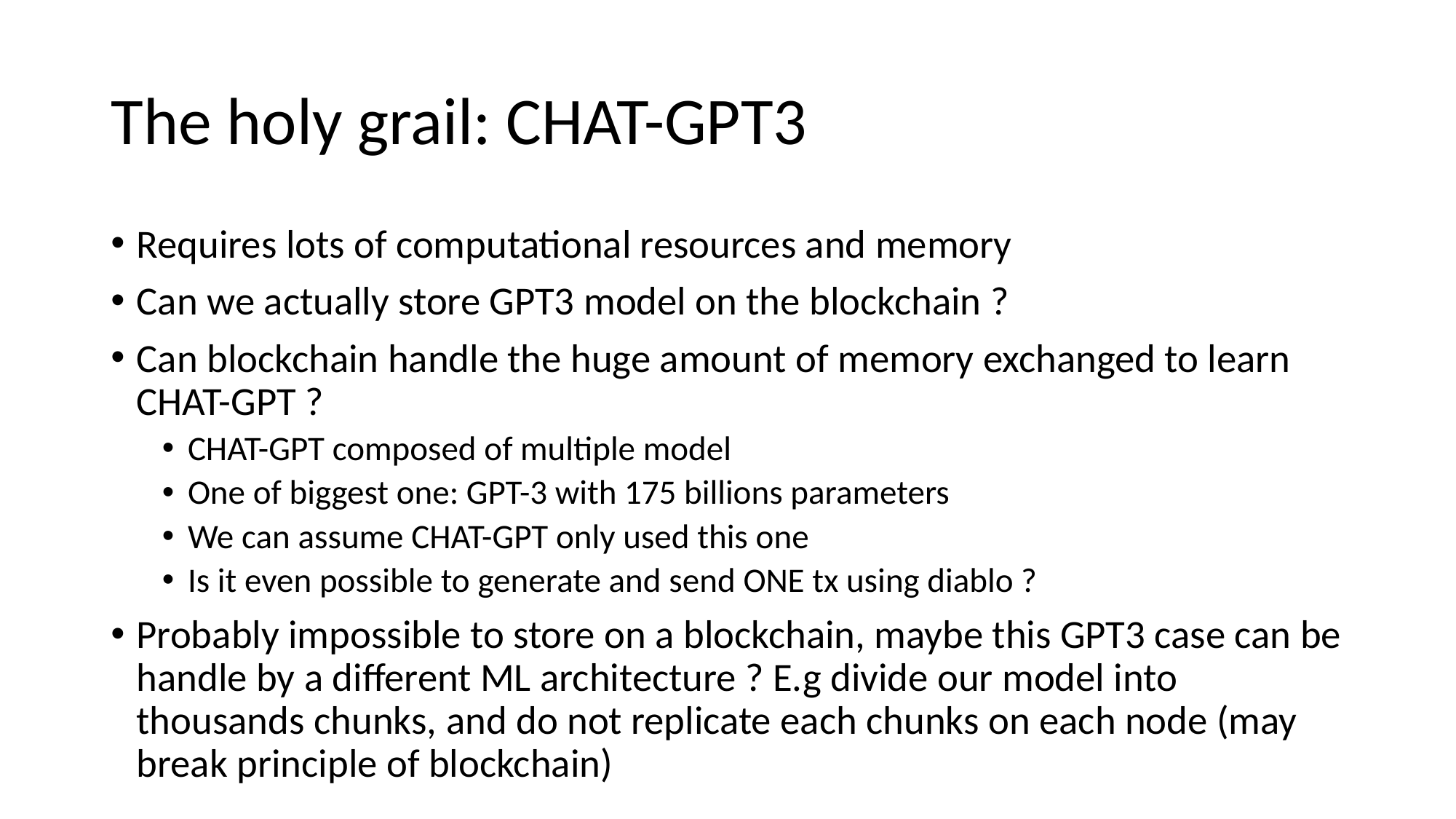

# The holy grail: CHAT-GPT3
Requires lots of computational resources and memory
Can we actually store GPT3 model on the blockchain ?
Can blockchain handle the huge amount of memory exchanged to learn CHAT-GPT ?
CHAT-GPT composed of multiple model
One of biggest one: GPT-3 with 175 billions parameters
We can assume CHAT-GPT only used this one
Is it even possible to generate and send ONE tx using diablo ?
Probably impossible to store on a blockchain, maybe this GPT3 case can be handle by a different ML architecture ? E.g divide our model into thousands chunks, and do not replicate each chunks on each node (may break principle of blockchain)